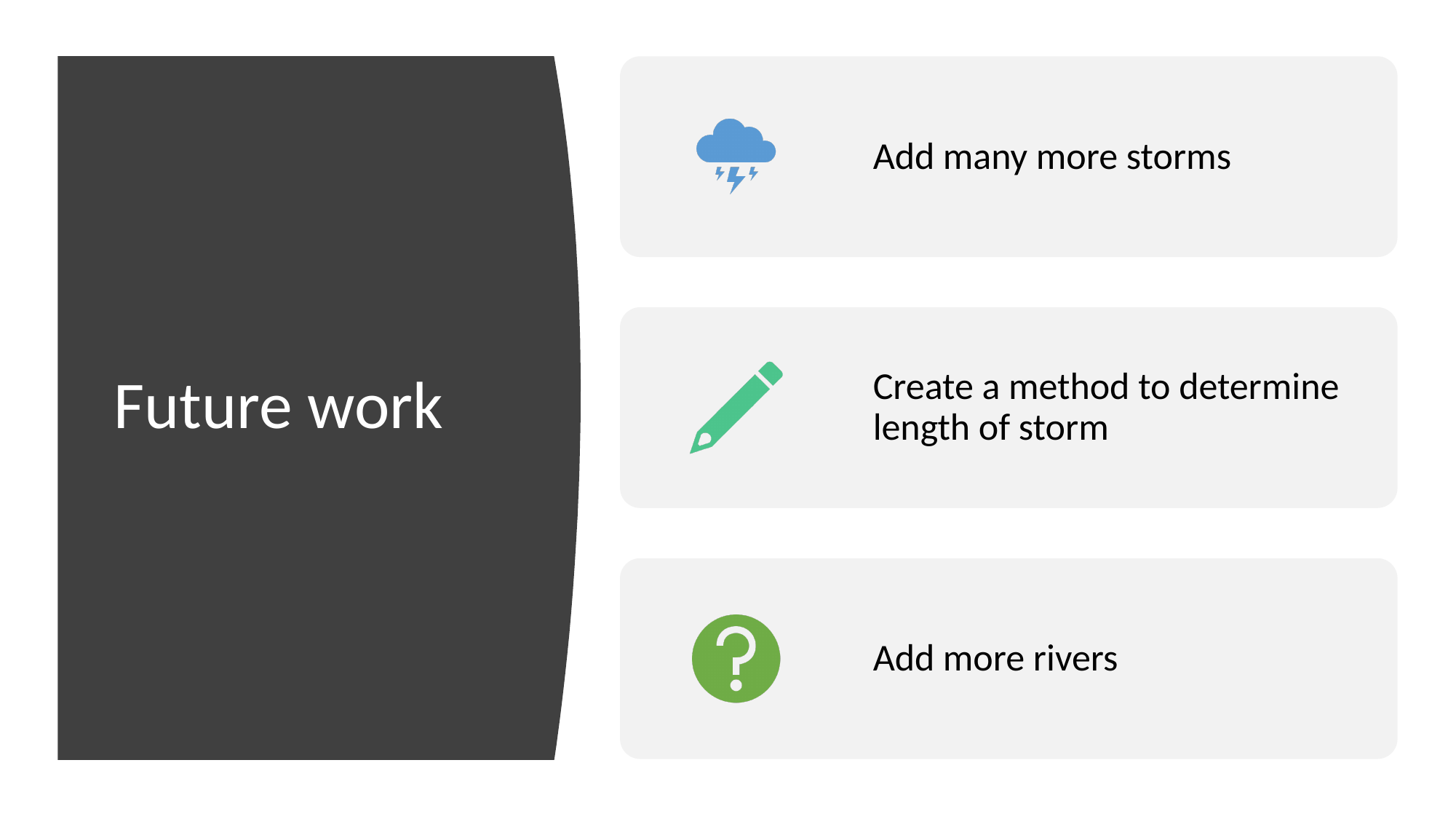

Add many more storms
Create a method to determine length of storm
Add more rivers

# Future work